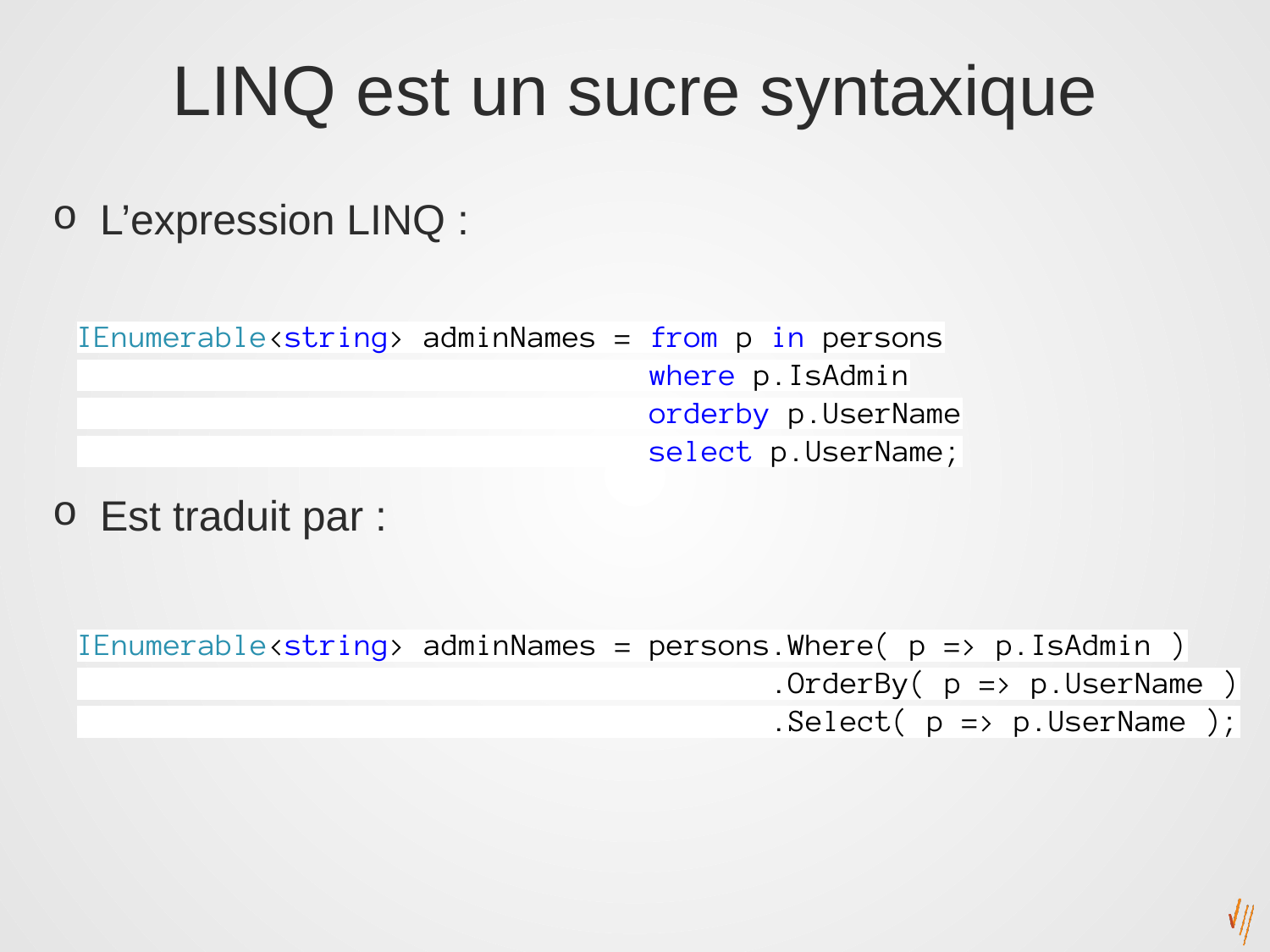

# LINQ est un sucre syntaxique
L’expression LINQ :

Est traduit par :

IEnumerable<string> adminNames = from p in persons
                                 where p.IsAdmin
                                 orderby p.UserName
                                 select p.UserName;
IEnumerable<string> adminNames = persons.Where( p => p.IsAdmin )
                                        .OrderBy( p => p.UserName )
                                        .Select( p => p.UserName );